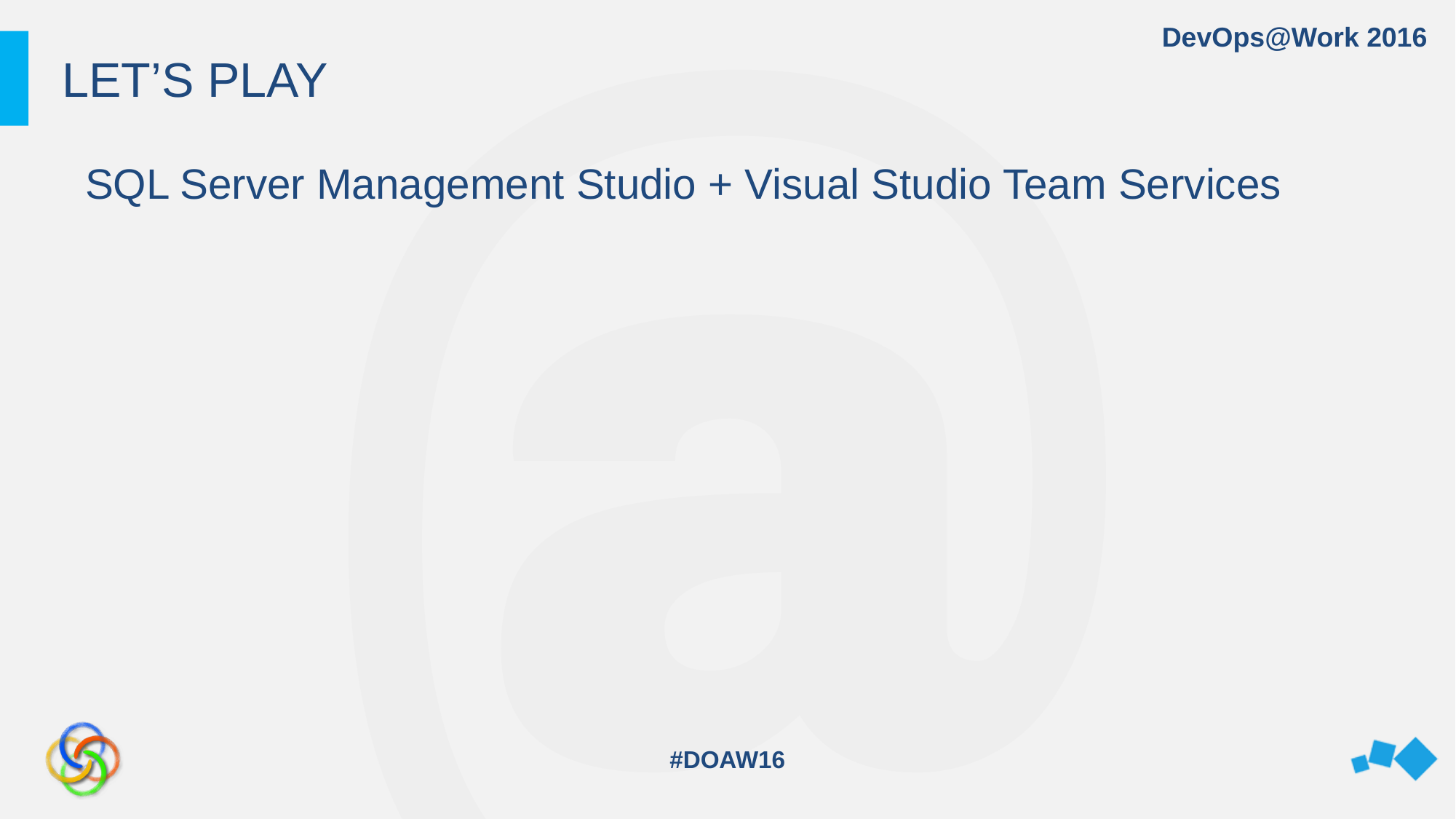

# LET’S PLAY
SQL Server Management Studio + Visual Studio Team Services